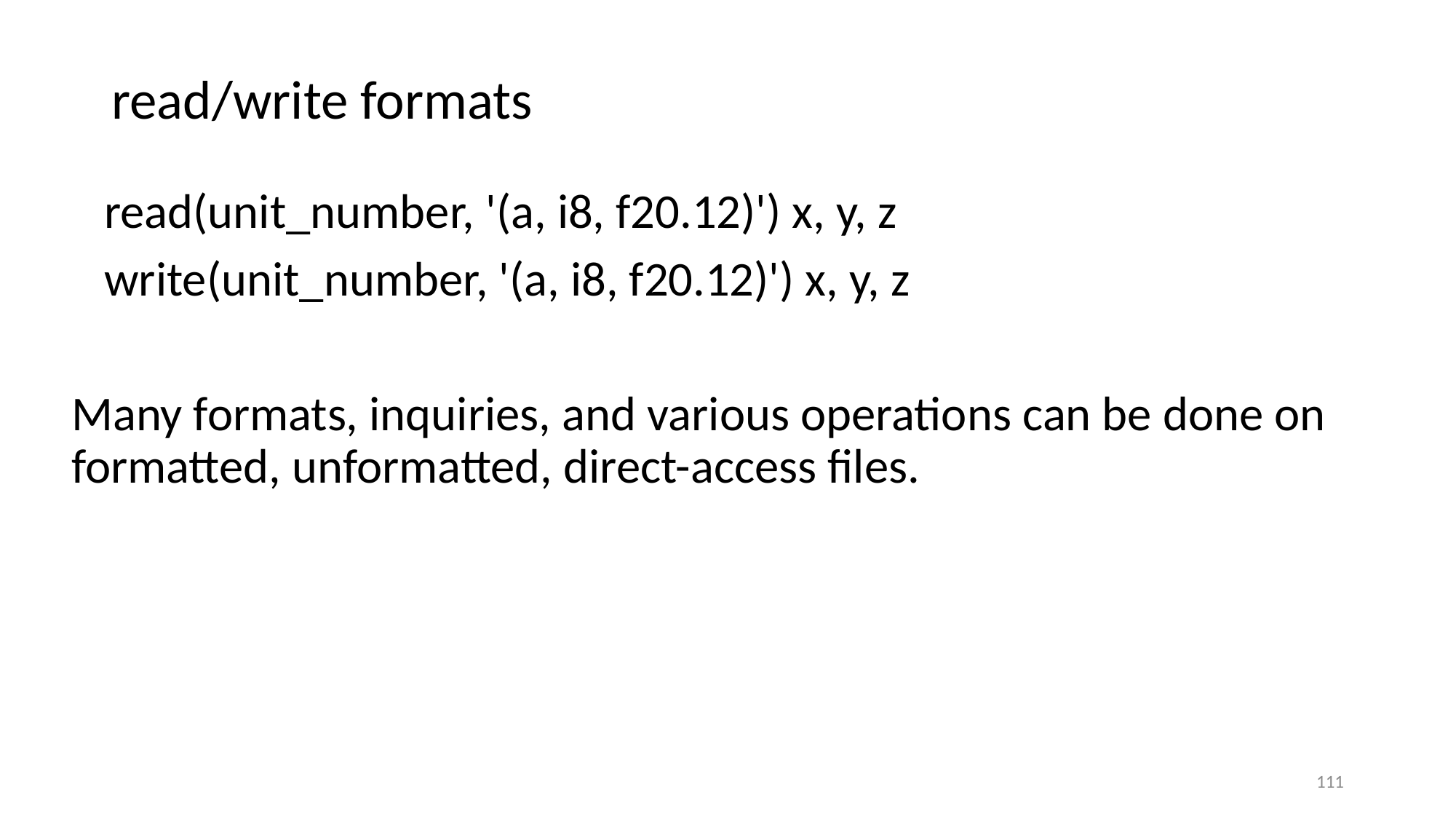

# read/write formats
   read(unit_number, '(a, i8, f20.12)') x, y, z
   write(unit_number, '(a, i8, f20.12)') x, y, z

Many formats, inquiries, and various operations can be done on formatted, unformatted, direct-access files.
111